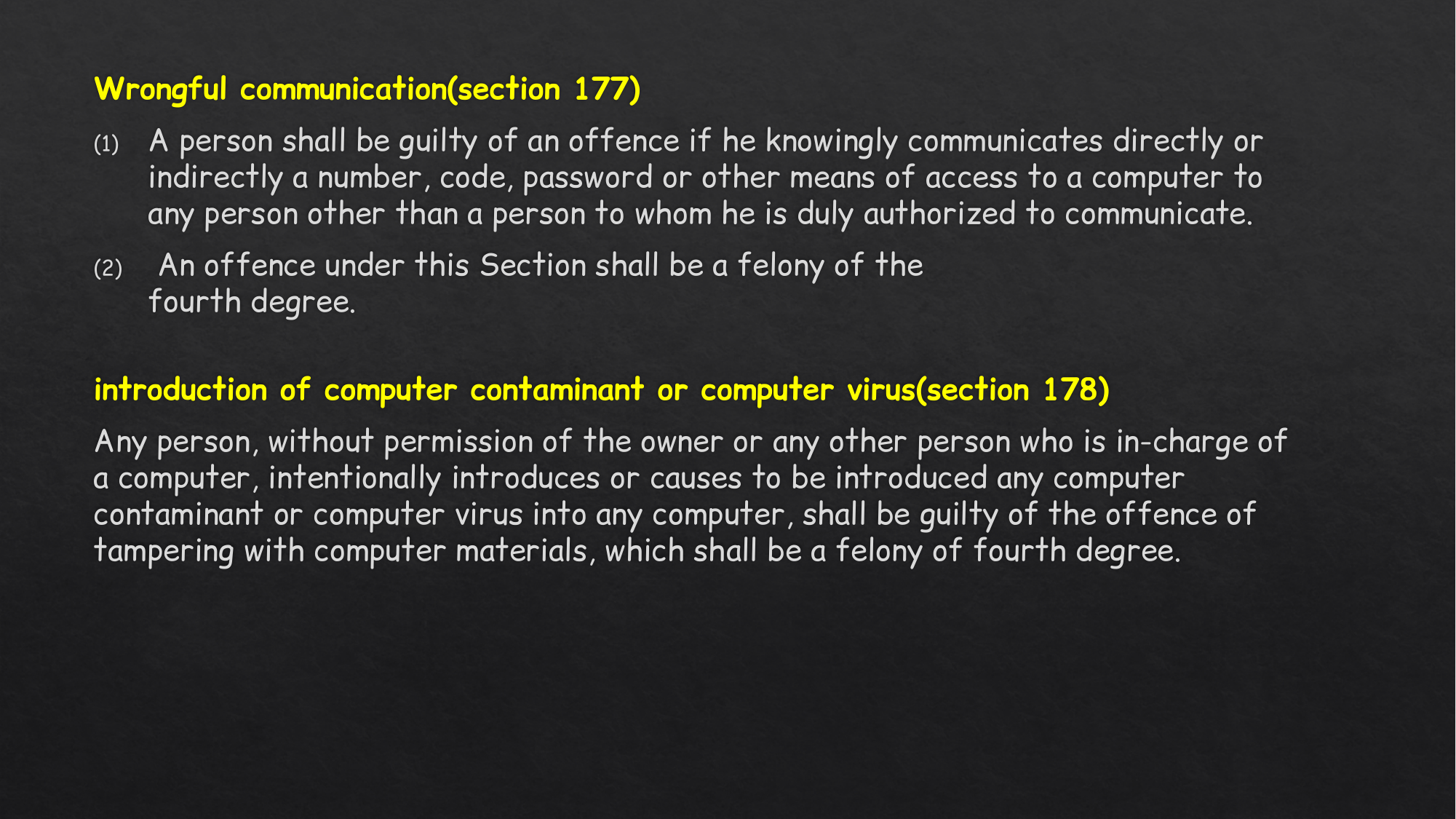

Wrongful communication(section 177)
A person shall be guilty of an offence if he knowingly communicates directly or indirectly a number, code, password or other means of access to a computer to any person other than a person to whom he is duly authorized to communicate.
 An offence under this Section shall be a felony of the
fourth degree.
introduction of computer contaminant or computer virus(section 178)
Any person, without permission of the owner or any other person who is in-charge of a computer, intentionally introduces or causes to be introduced any computer
contaminant or computer virus into any computer, shall be guilty of the offence of tampering with computer materials, which shall be a felony of fourth degree.